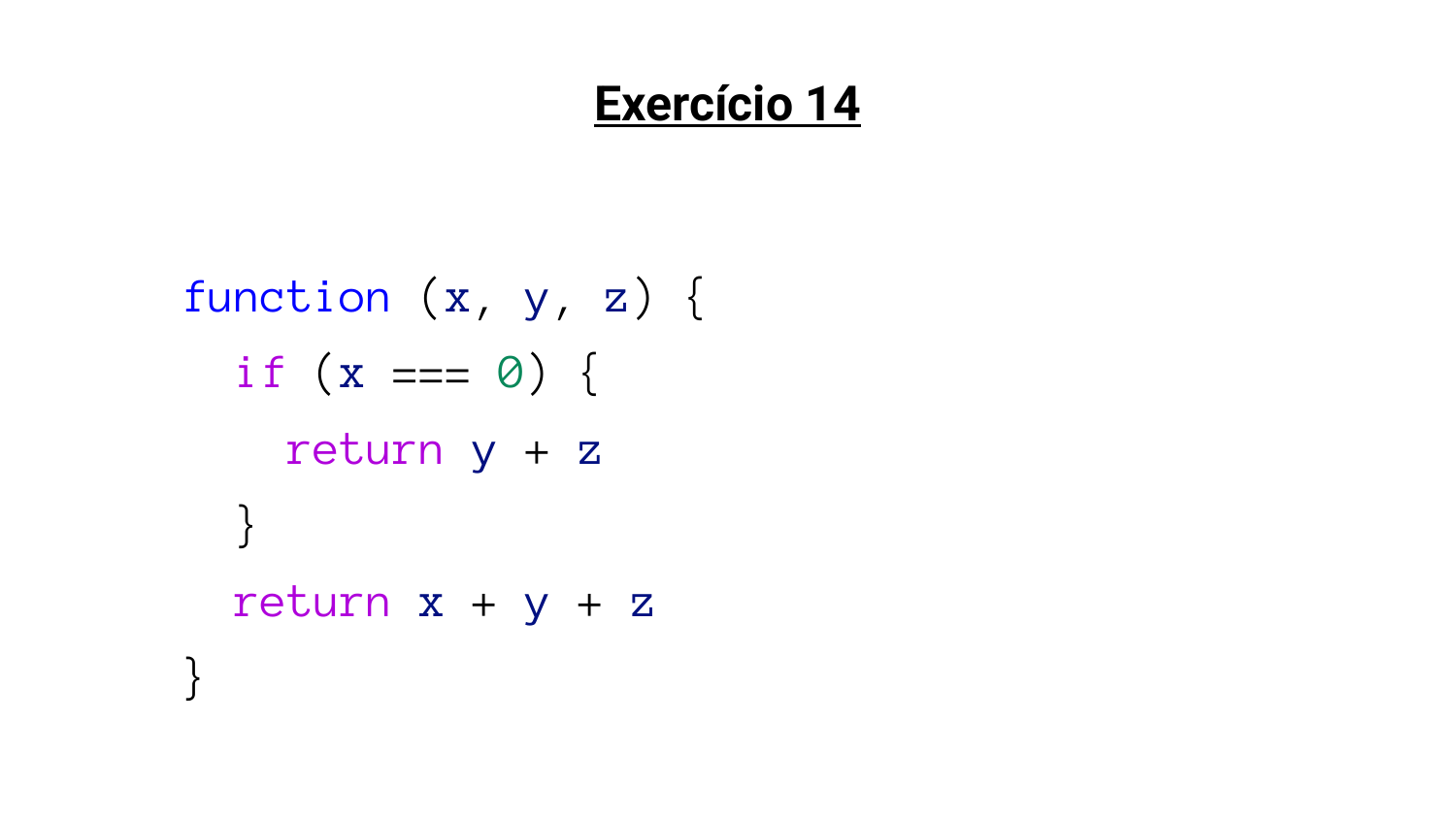

Exercício 14
function (x, y, z) {
  if (x === 0) {
    return y + z
  }
  return x + y + z
}